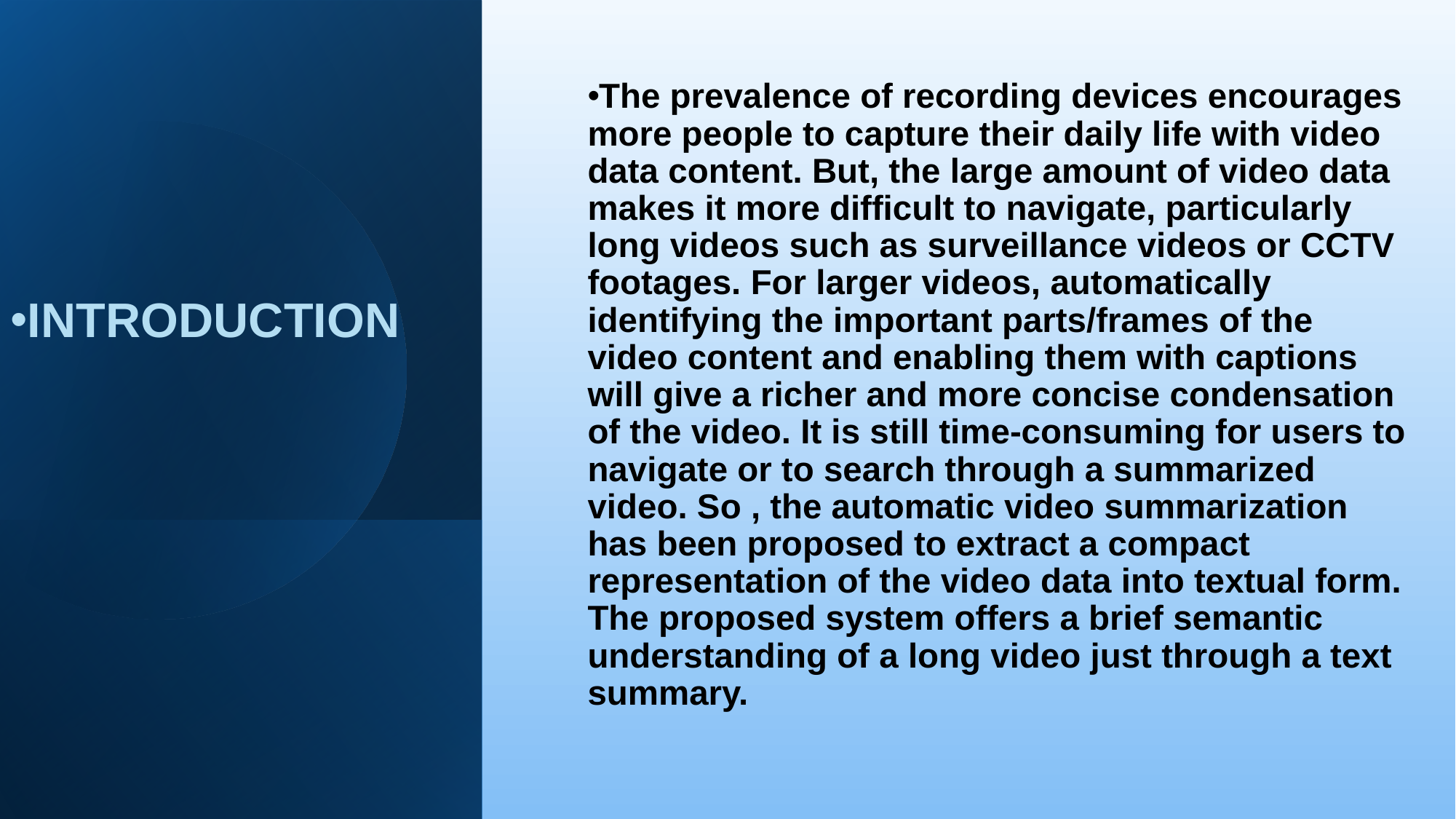

The prevalence of recording devices encourages more people to capture their daily life with video data content. But, the large amount of video data makes it more difficult to navigate, particularly long videos such as surveillance videos or CCTV footages. For larger videos, automatically identifying the important parts/frames of the video content and enabling them with captions will give a richer and more concise condensation of the video. It is still time-consuming for users to navigate or to search through a summarized video. So , the automatic video summarization has been proposed to extract a compact representation of the video data into textual form. The proposed system offers a brief semantic understanding of a long video just through a text summary.

INTRODUCTION